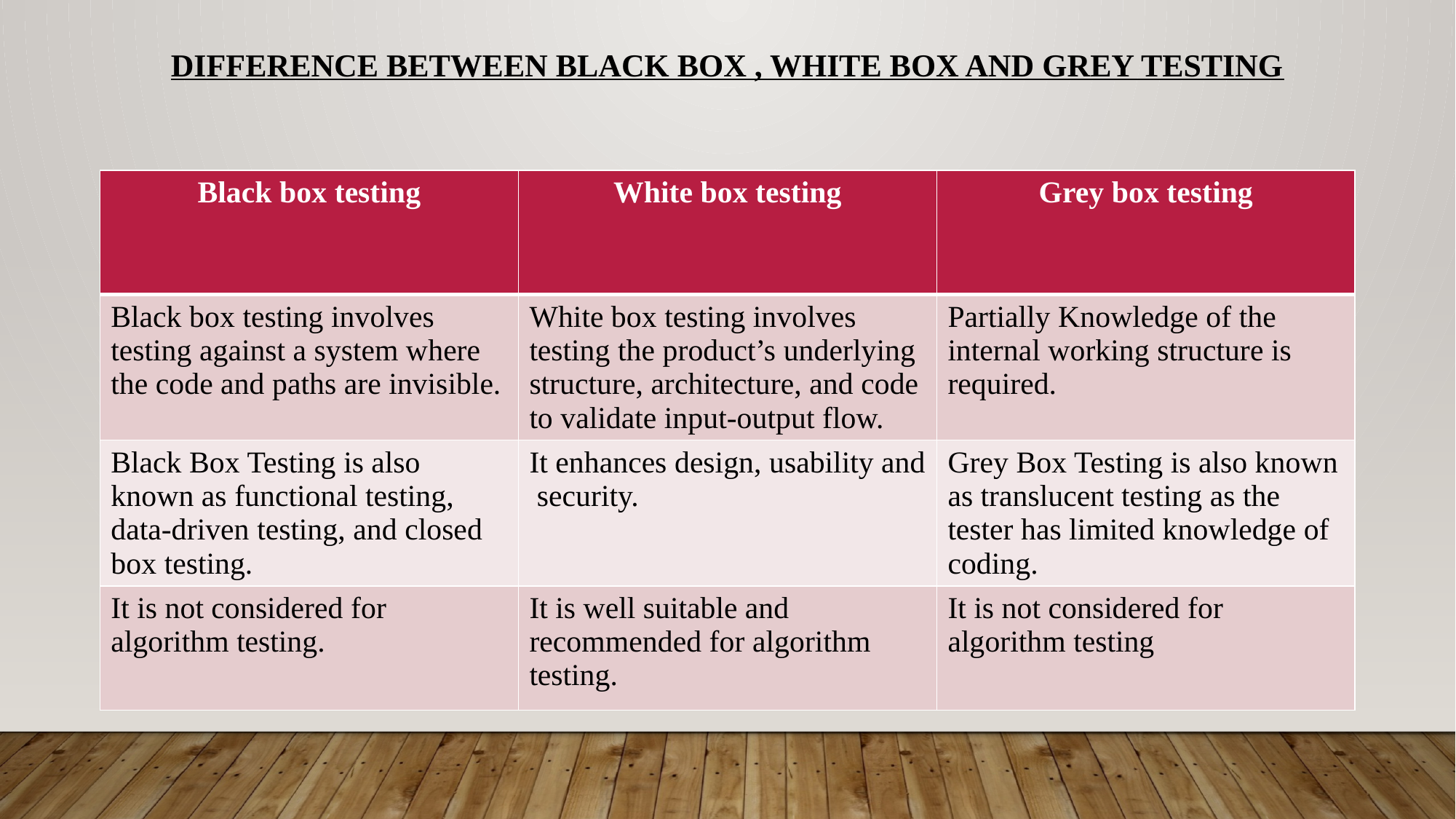

# Difference between black box , white box and Grey testing
| Black box testing | White box testing | Grey box testing |
| --- | --- | --- |
| Black box testing involves testing against a system where the code and paths are invisible. | White box testing involves testing the product’s underlying structure, architecture, and code to validate input-output flow. | Partially Knowledge of the internal working structure is required. |
| Black Box Testing is also known as functional testing, data-driven testing, and closed box testing. | It enhances design, usability and security. | Grey Box Testing is also known as translucent testing as the tester has limited knowledge of coding. |
| It is not considered for algorithm testing. | It is well suitable and recommended for algorithm testing. | It is not considered for algorithm testing |